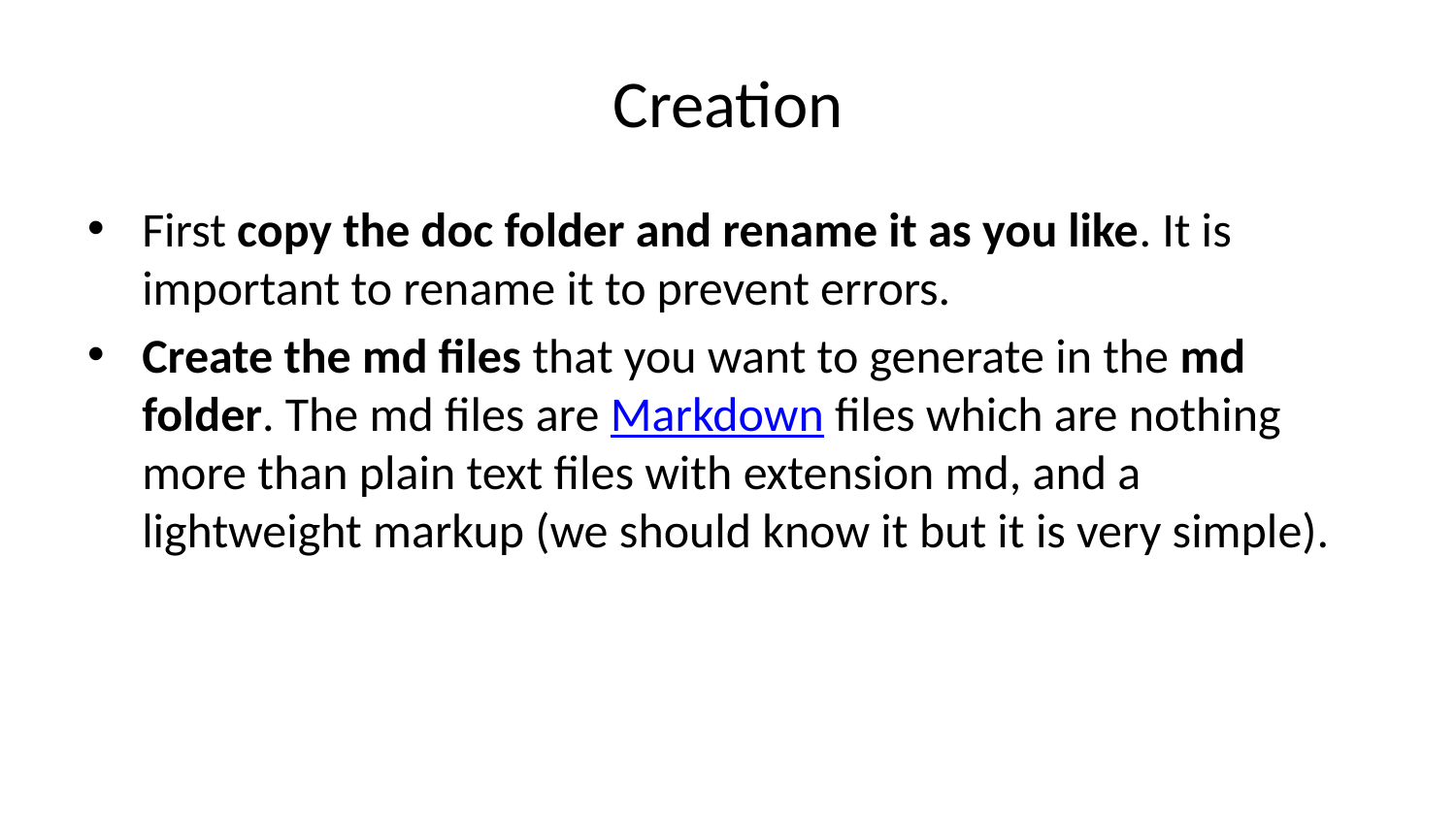

# Creation
First copy the doc folder and rename it as you like. It is important to rename it to prevent errors.
Create the md files that you want to generate in the md folder. The md files are Markdown files which are nothing more than plain text files with extension md, and a lightweight markup (we should know it but it is very simple).